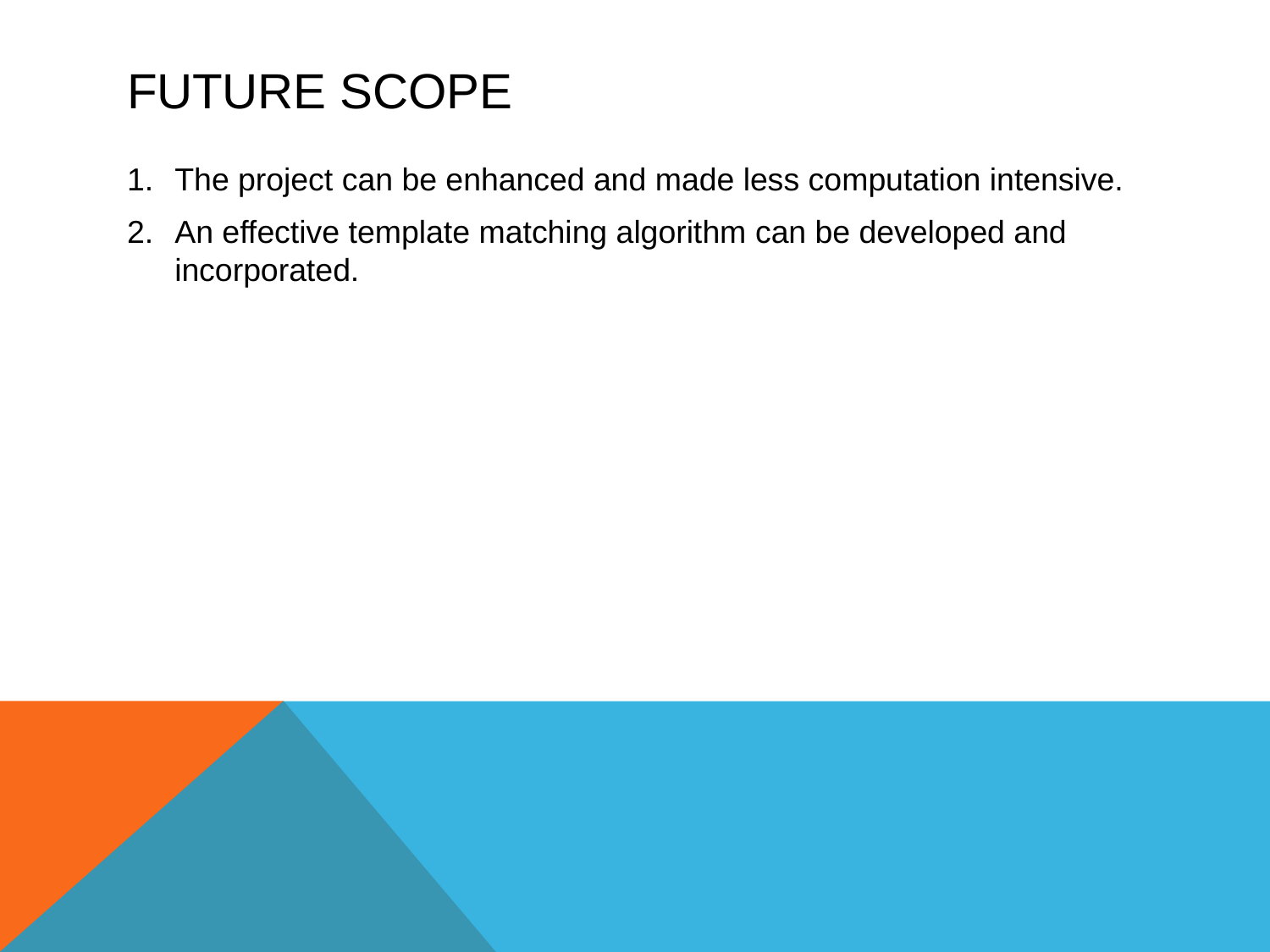

# Future Scope
The project can be enhanced and made less computation intensive.
An effective template matching algorithm can be developed and incorporated.